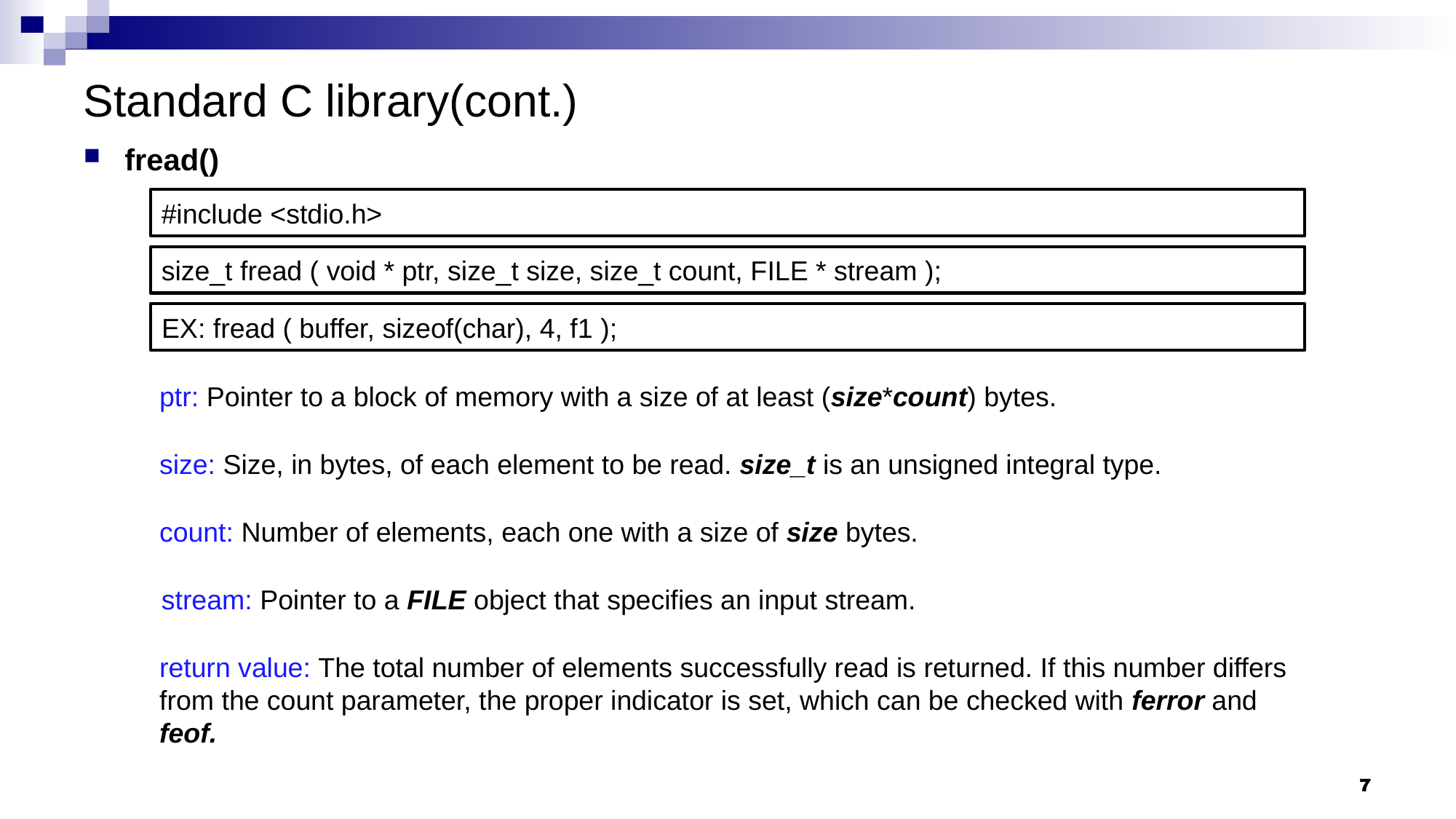

# Standard C library(cont.)
fread()

#include <stdio.h>
size_t fread ( void * ptr, size_t size, size_t count, FILE * stream );
EX: fread ( buffer, sizeof(char), 4, f1 );
ptr: Pointer to a block of memory with a size of at least (size*count) bytes.
size: Size, in bytes, of each element to be read. size_t is an unsigned integral type.
count: Number of elements, each one with a size of size bytes.
stream: Pointer to a FILE object that specifies an input stream.
return value: The total number of elements successfully read is returned. If this number differs from the count parameter, the proper indicator is set, which can be checked with ferror and feof.
7